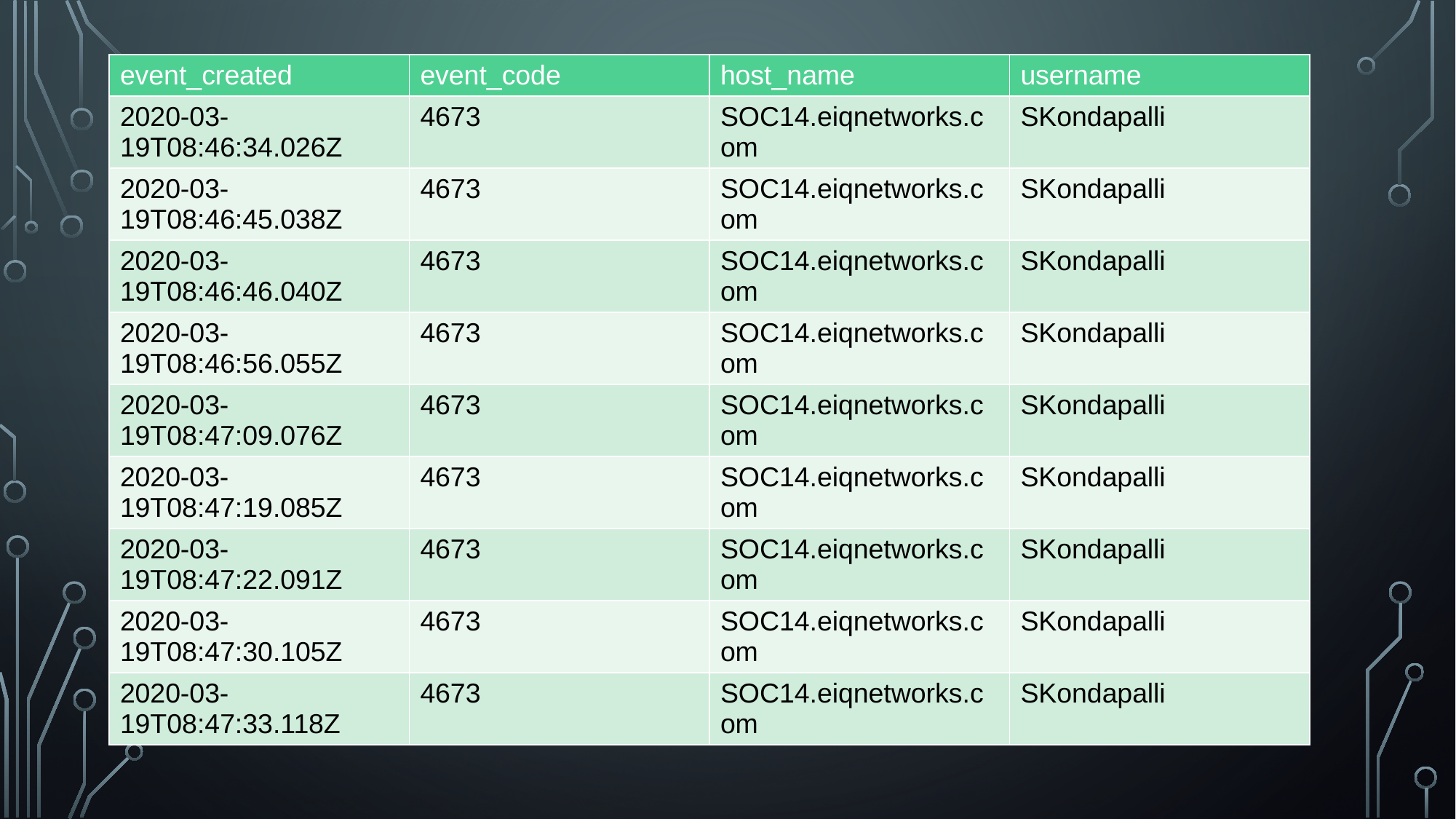

| event\_created | event\_code | host\_name | username |
| --- | --- | --- | --- |
| 2020-03-19T08:46:34.026Z | 4673 | SOC14.eiqnetworks.com | SKondapalli |
| 2020-03-19T08:46:45.038Z | 4673 | SOC14.eiqnetworks.com | SKondapalli |
| 2020-03-19T08:46:46.040Z | 4673 | SOC14.eiqnetworks.com | SKondapalli |
| 2020-03-19T08:46:56.055Z | 4673 | SOC14.eiqnetworks.com | SKondapalli |
| 2020-03-19T08:47:09.076Z | 4673 | SOC14.eiqnetworks.com | SKondapalli |
| 2020-03-19T08:47:19.085Z | 4673 | SOC14.eiqnetworks.com | SKondapalli |
| 2020-03-19T08:47:22.091Z | 4673 | SOC14.eiqnetworks.com | SKondapalli |
| 2020-03-19T08:47:30.105Z | 4673 | SOC14.eiqnetworks.com | SKondapalli |
| 2020-03-19T08:47:33.118Z | 4673 | SOC14.eiqnetworks.com | SKondapalli |